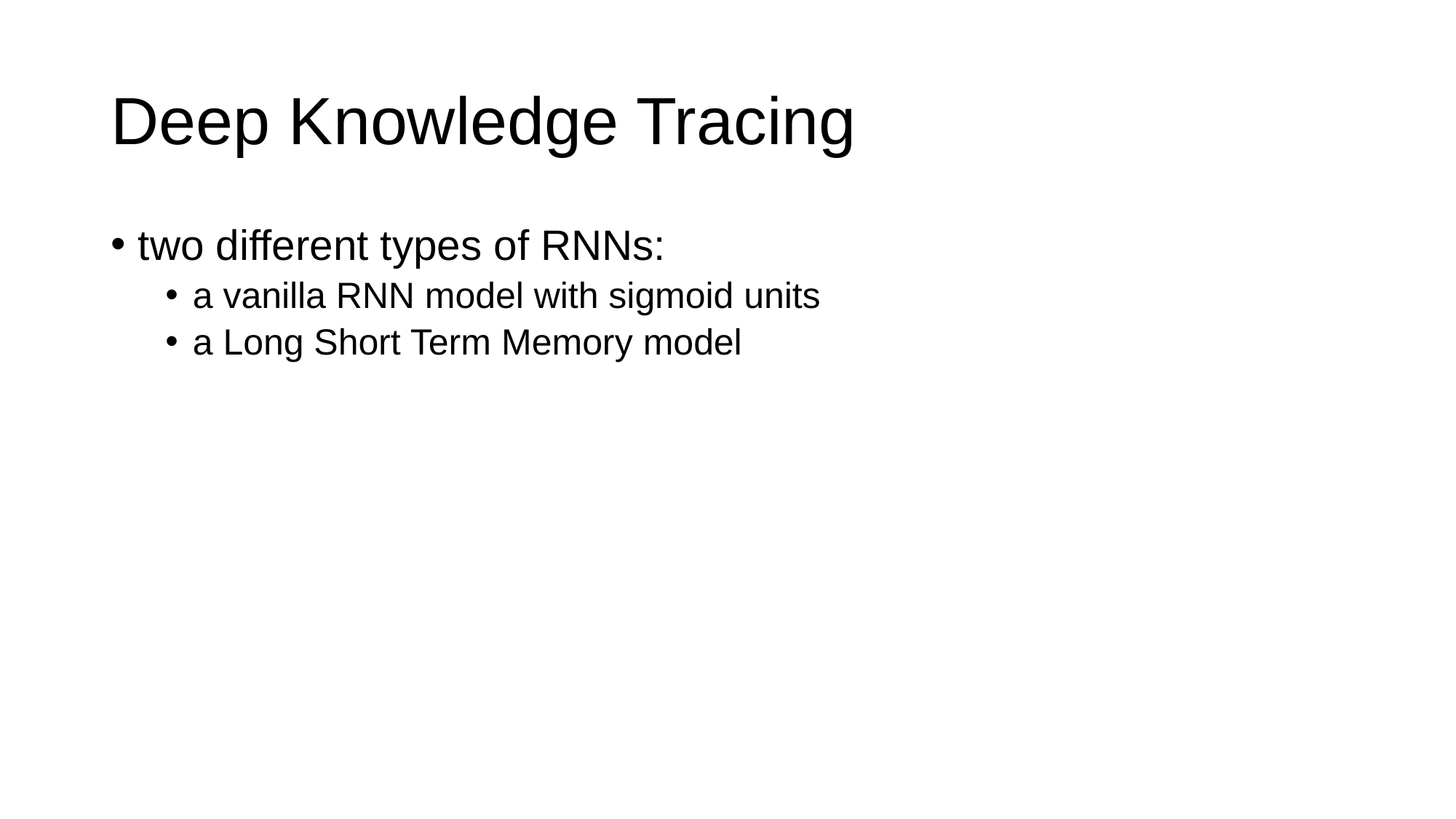

# Deep Knowledge Tracing
two different types of RNNs:
a vanilla RNN model with sigmoid units
a Long Short Term Memory model